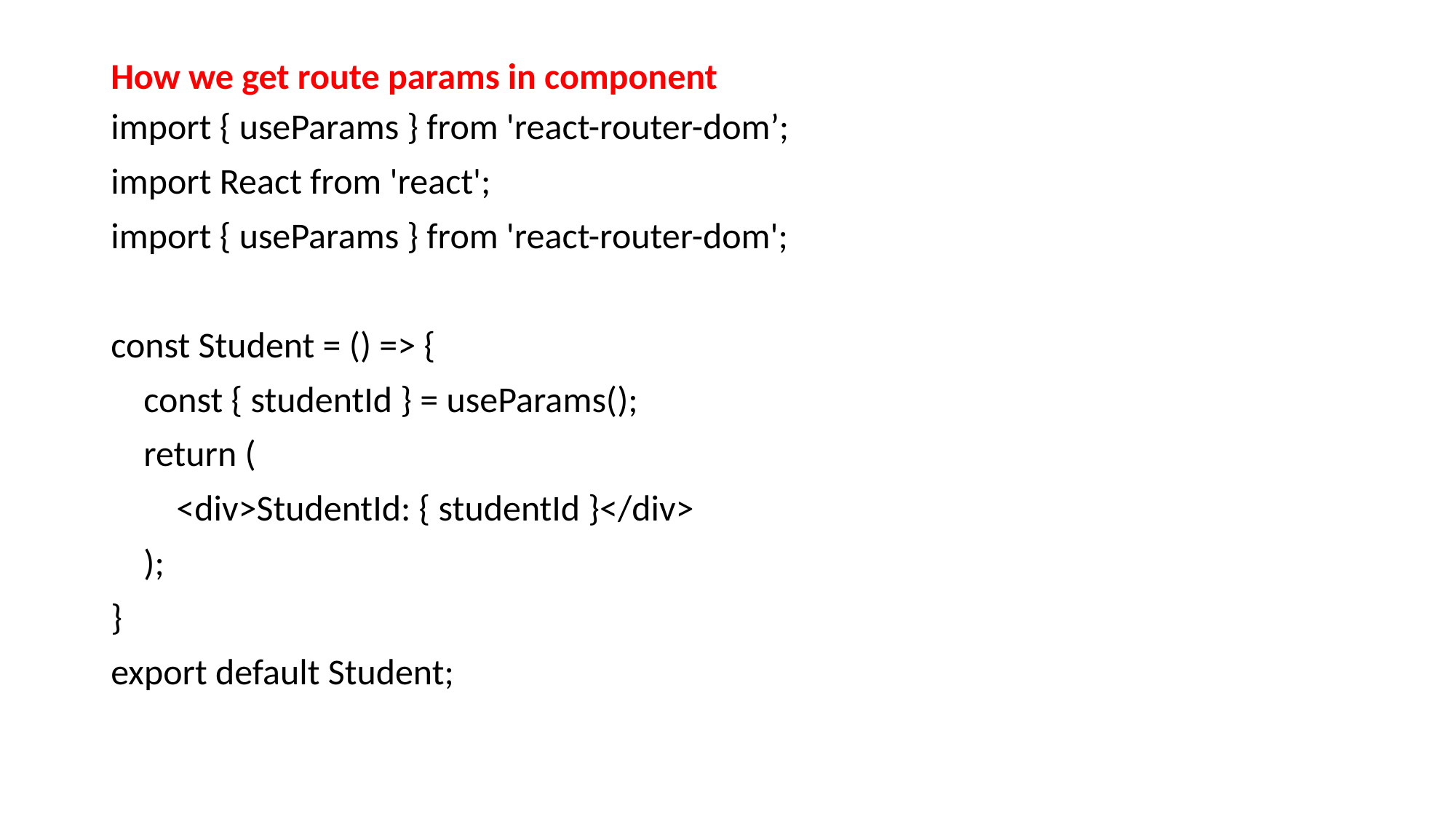

# How we get route params in component
import { useParams } from 'react-router-dom’;
import React from 'react';
import { useParams } from 'react-router-dom';

const Student = () => {
    const { studentId } = useParams();
    return (
        <div>StudentId: { studentId }</div>
    );
}
export default Student;